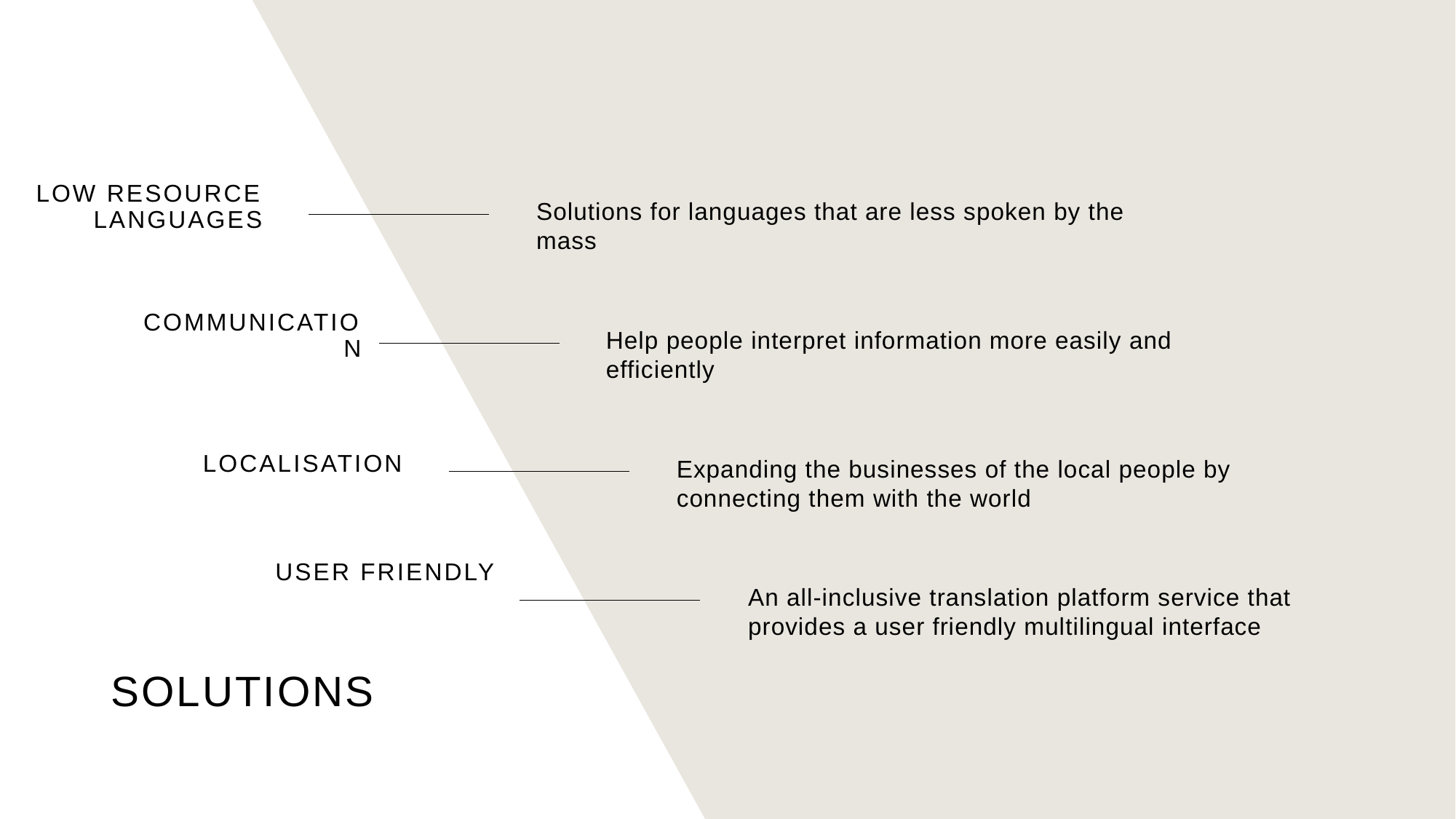

LOW RESOURCE languages
Solutions for languages that are less spoken by the mass
COMMUNICATION
Help people interpret information more easily and efficiently
LOCALISATION
Expanding the businesses of the local people by connecting them with the world
User friendly

An all-inclusive translation platform service that provides a user friendly multilingual interface

# Solutions